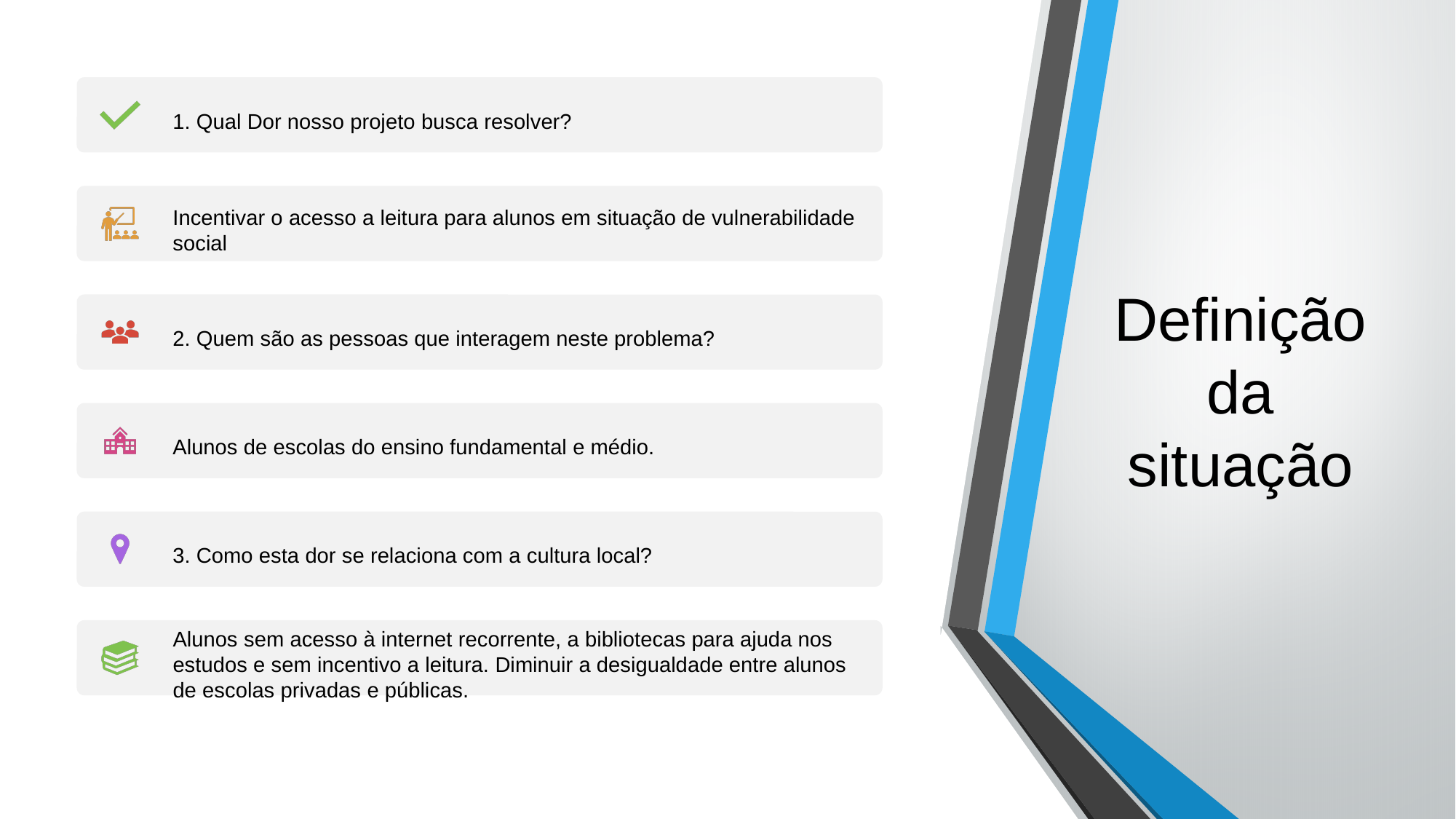

1. Qual Dor nosso projeto busca resolver?
Incentivar o acesso a leitura para alunos em situação de vulnerabilidade social
2. Quem são as pessoas que interagem neste problema?
Alunos de escolas do ensino fundamental e médio.
3. Como esta dor se relaciona com a cultura local?
Alunos sem acesso à internet recorrente, a bibliotecas para ajuda nos estudos e sem incentivo a leitura. Diminuir a desigualdade entre alunos de escolas privadas e públicas.
# Definição da situação